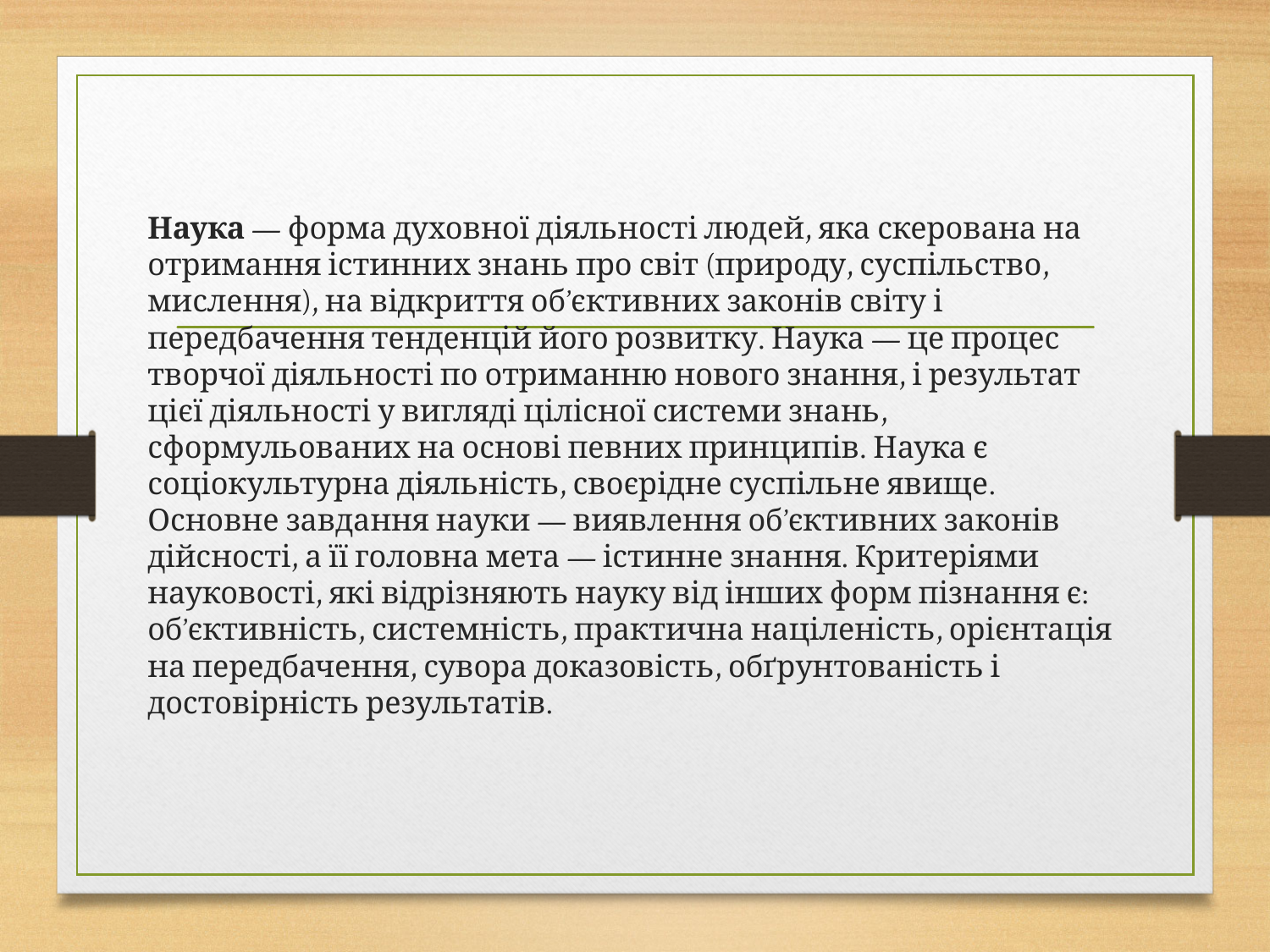

Наука — форма духовної діяльності людей, яка скерована на отримання істинних знань про світ (природу, суспільство, мислення), на відкриття об’єктивних законів світу і передбачення тенденцій його розвитку. Наука — це процес творчої діяльності по отриманню нового знання, і результат цієї діяльності у вигляді цілісної системи знань, сформульованих на основі певних принципів. Наука є соціокультурна діяльність, своєрідне суспільне явище. Основне завдання науки — виявлення об’єктивних законів дійсності, а її головна мета — істинне знання. Критеріями науковості, які відрізняють науку від інших форм пізнання є: об’єктивність, системність, практична націленість, орієнтація на передбачення, сувора доказовість, обґрунтованість і достовірність результатів.